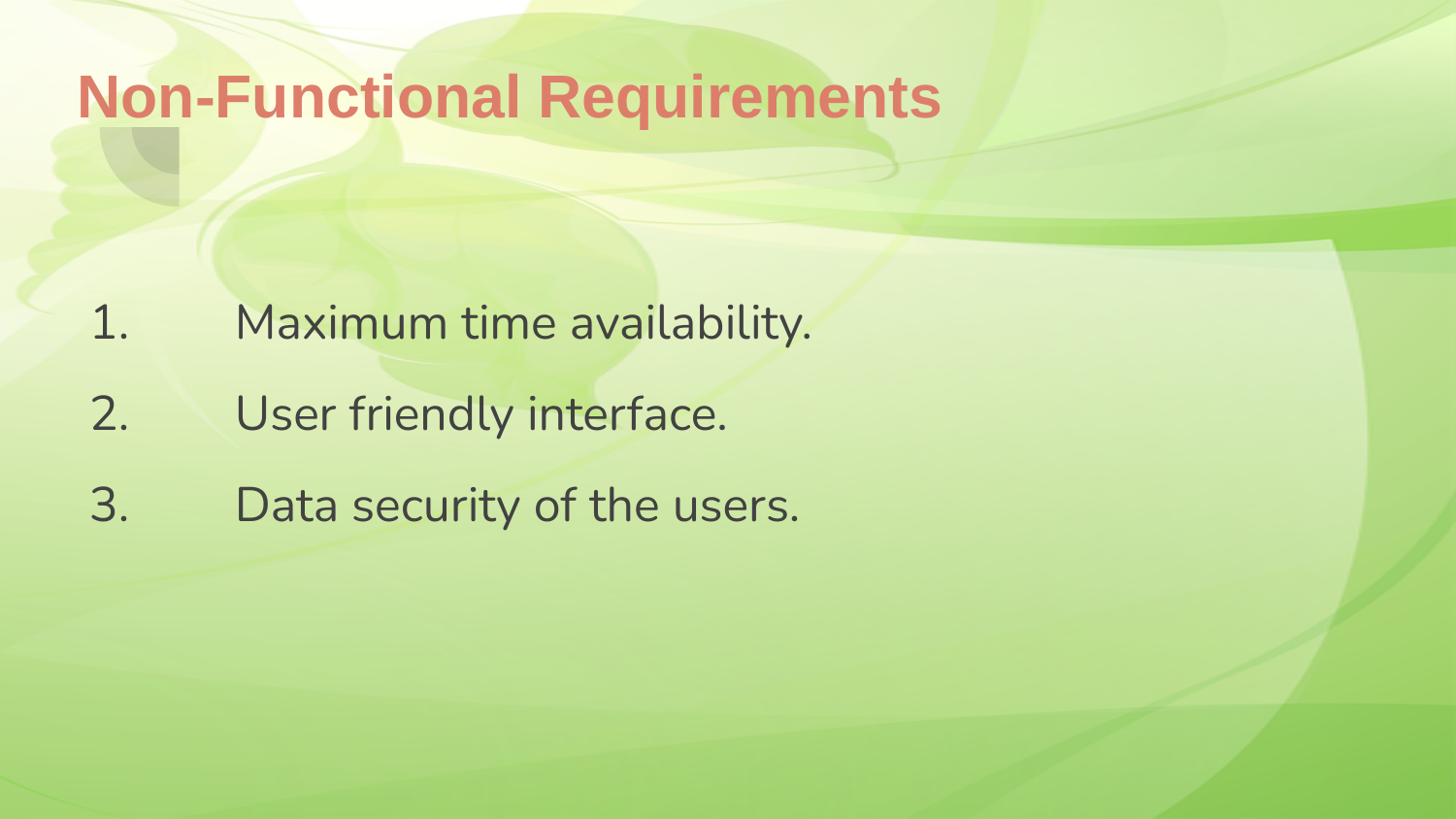

# Non-Functional Requirements
1.	Maximum time availability.
2.	User friendly interface.
3.	Data security of the users.